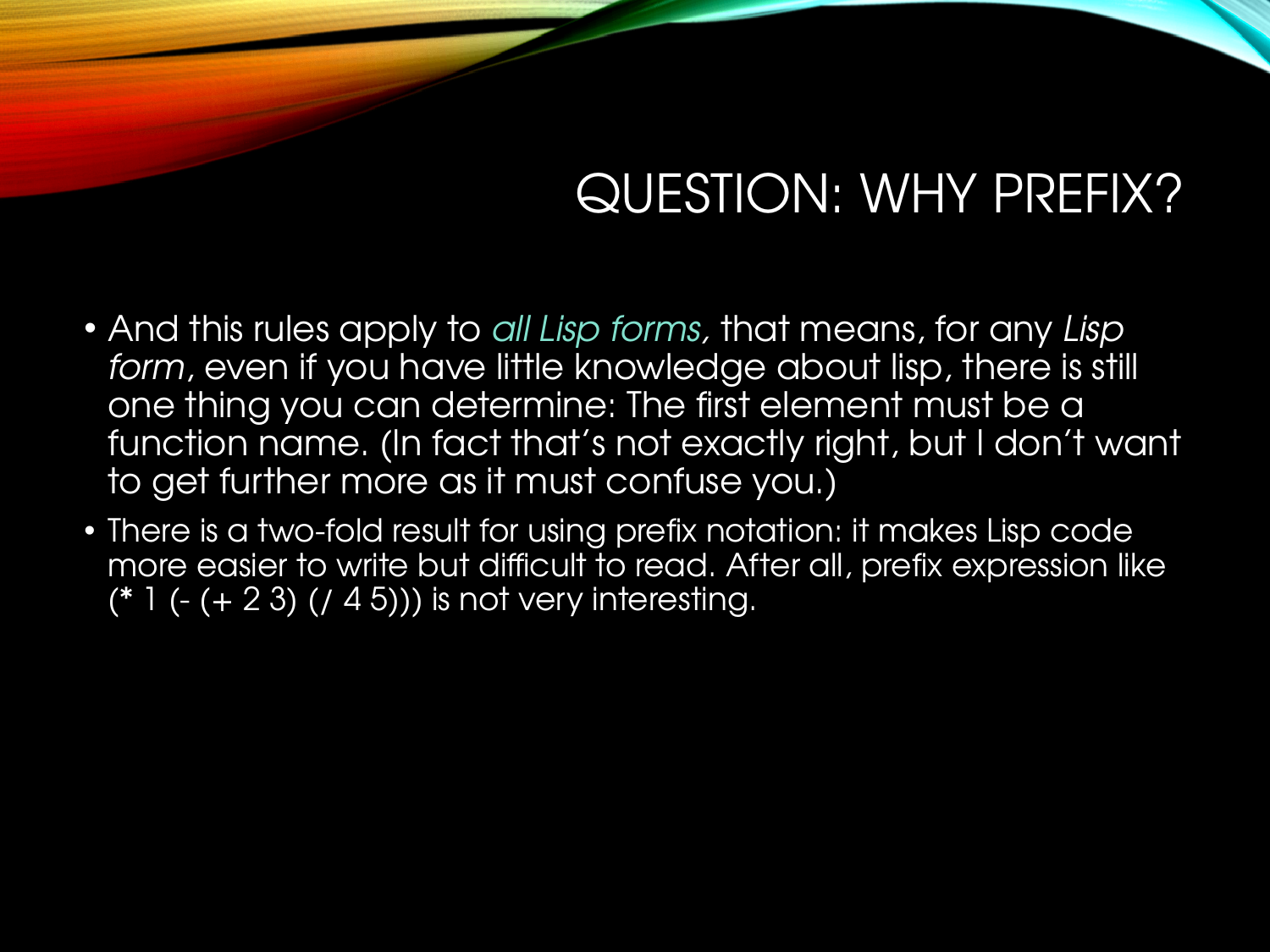

# Question: why prefix?
And this rules apply to all Lisp forms, that means, for any Lisp form, even if you have little knowledge about lisp, there is still one thing you can determine: The first element must be a function name. (In fact that’s not exactly right, but I don’t want to get further more as it must confuse you.)
There is a two-fold result for using prefix notation: it makes Lisp code more easier to write but difficult to read. After all, prefix expression like (* 1 (- (+ 2 3) (/ 4 5))) is not very interesting.